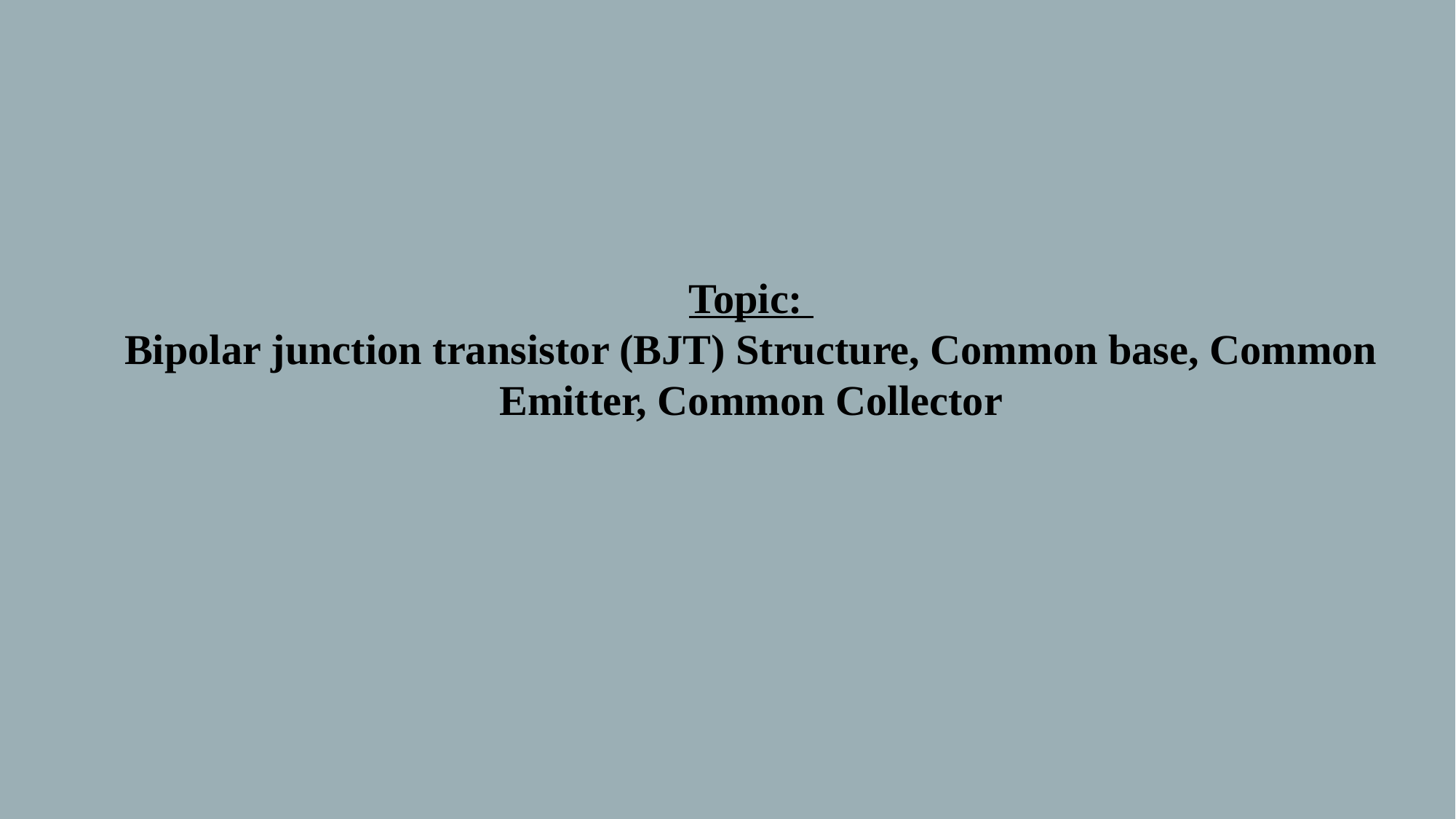

Topic:
Bipolar junction transistor (BJT) Structure, Common base, Common Emitter, Common Collector